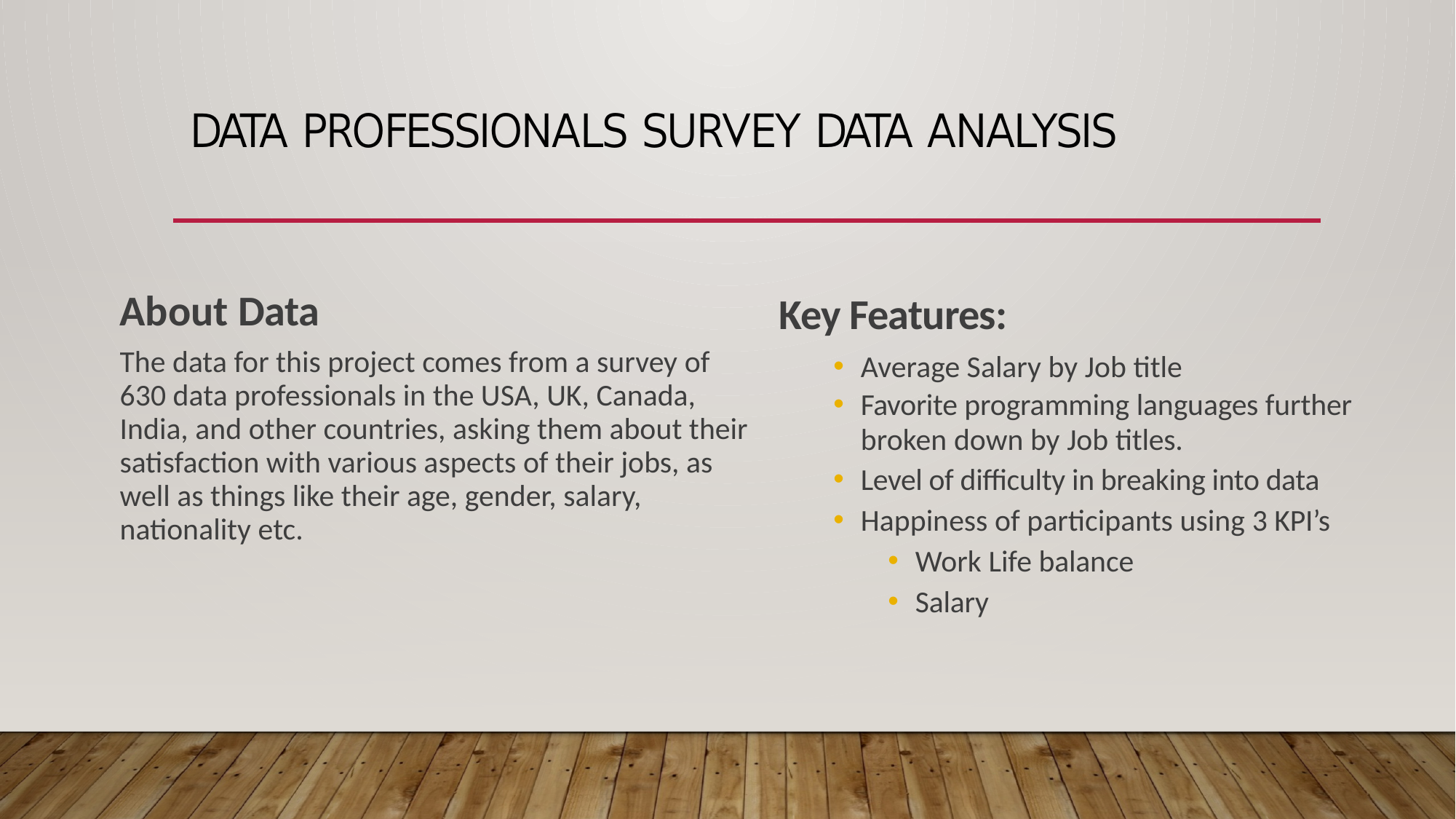

# DATA PROFESSIONALS SURVEY DATA ANALYSIS
About Data
The data for this project comes from a survey of 630 data professionals in the USA, UK, Canada, India, and other countries, asking them about their satisfaction with various aspects of their jobs, as well as things like their age, gender, salary, nationality etc.
Key Features:
Average Salary by Job title
Favorite programming languages further
broken down by Job titles.
Level of difficulty in breaking into data
Happiness of participants using 3 KPI’s
Work Life balance
Salary